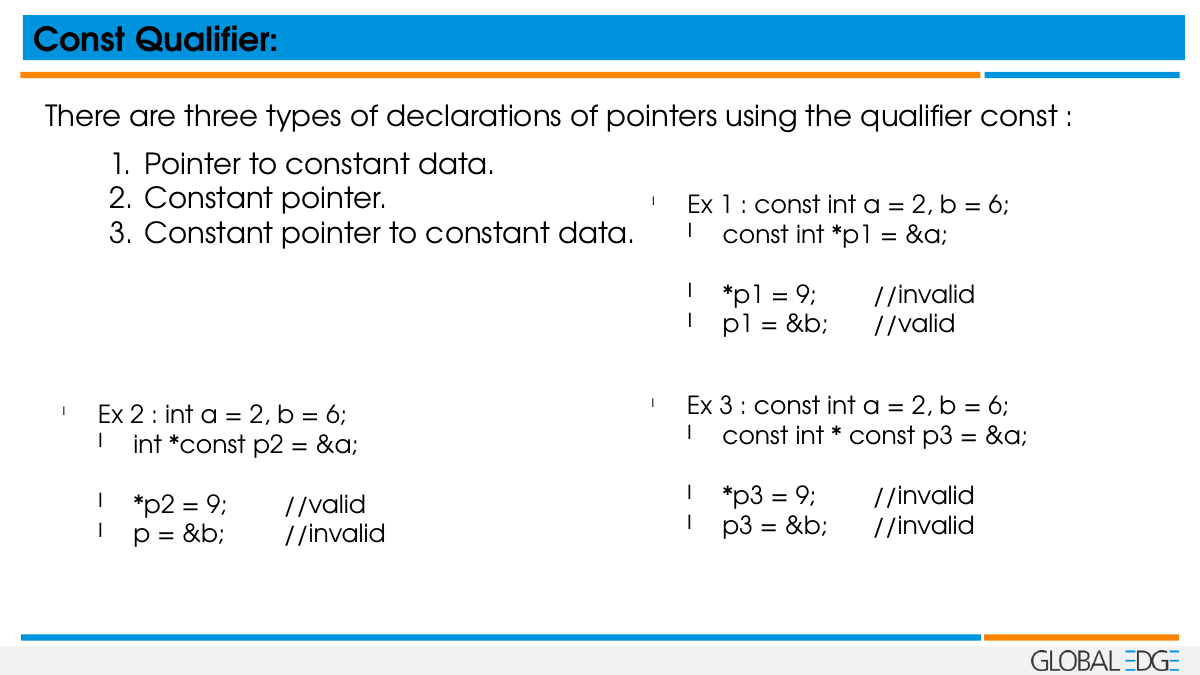

Const Qualifier:
There are three types of declarations of pointers using the qualifier const :
Pointer to constant data.
Constant pointer.
Constant pointer to constant data.
Ex 1 : const int a = 2, b = 6;
const int *p1 = &a;

*p1 = 9; 	//invalid
p1 = &b;	//valid
Ex 3 : const int a = 2, b = 6;
const int * const p3 = &a;

*p3 = 9; 	//invalid
p3 = &b;	//invalid
Ex 2 : int a = 2, b = 6;
int *const p2 = &a;

*p2 = 9; 	//valid
p = &b;	//invalid